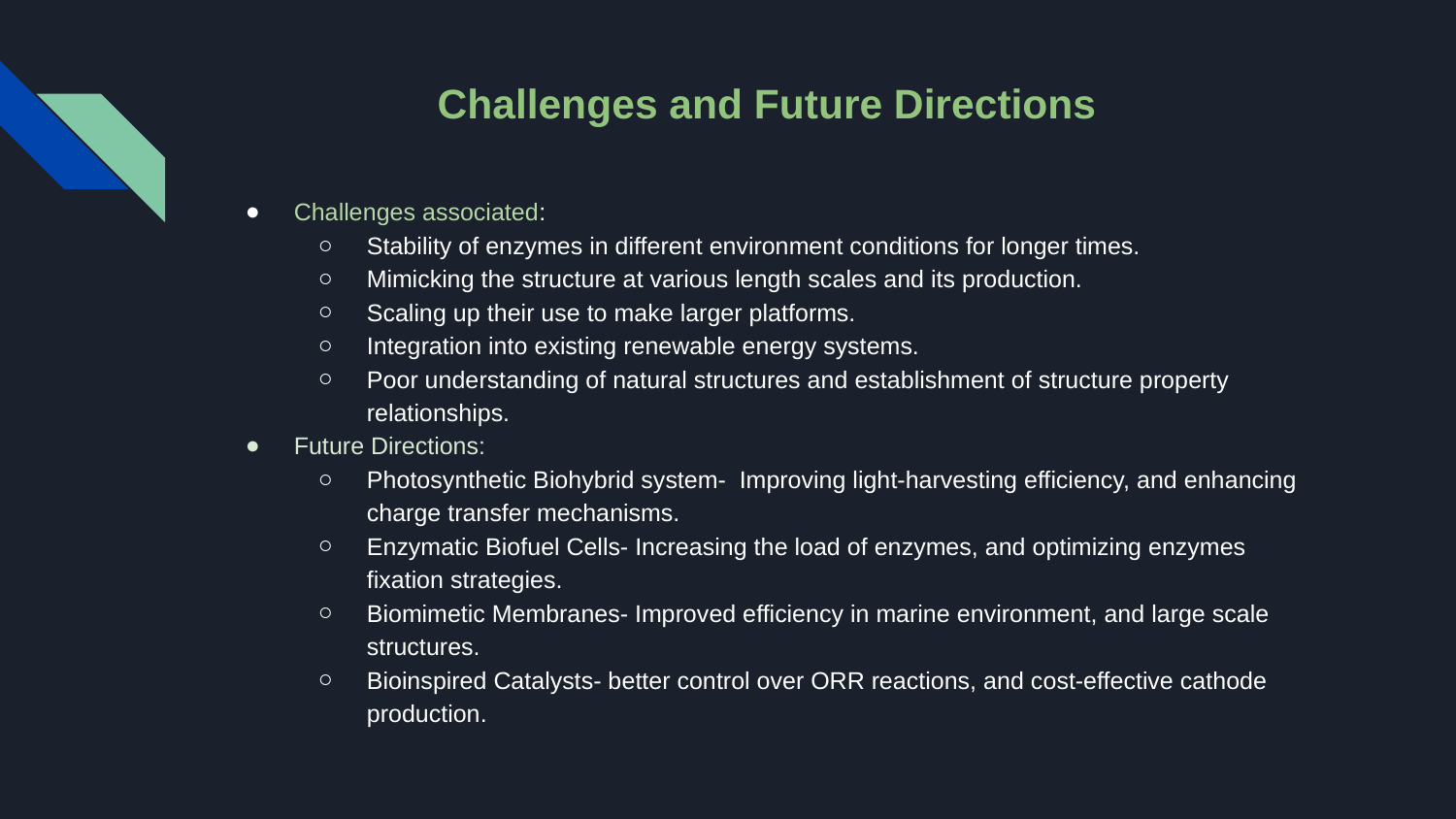

# Challenges and Future Directions
Challenges associated:
Stability of enzymes in different environment conditions for longer times.
Mimicking the structure at various length scales and its production.
Scaling up their use to make larger platforms.
Integration into existing renewable energy systems.
Poor understanding of natural structures and establishment of structure property relationships.
Future Directions:
Photosynthetic Biohybrid system-  Improving light-harvesting efficiency, and enhancing charge transfer mechanisms.
Enzymatic Biofuel Cells- Increasing the load of enzymes, and optimizing enzymes fixation strategies.
Biomimetic Membranes- Improved efficiency in marine environment, and large scale structures.
Bioinspired Catalysts- better control over ORR reactions, and cost-effective cathode production.